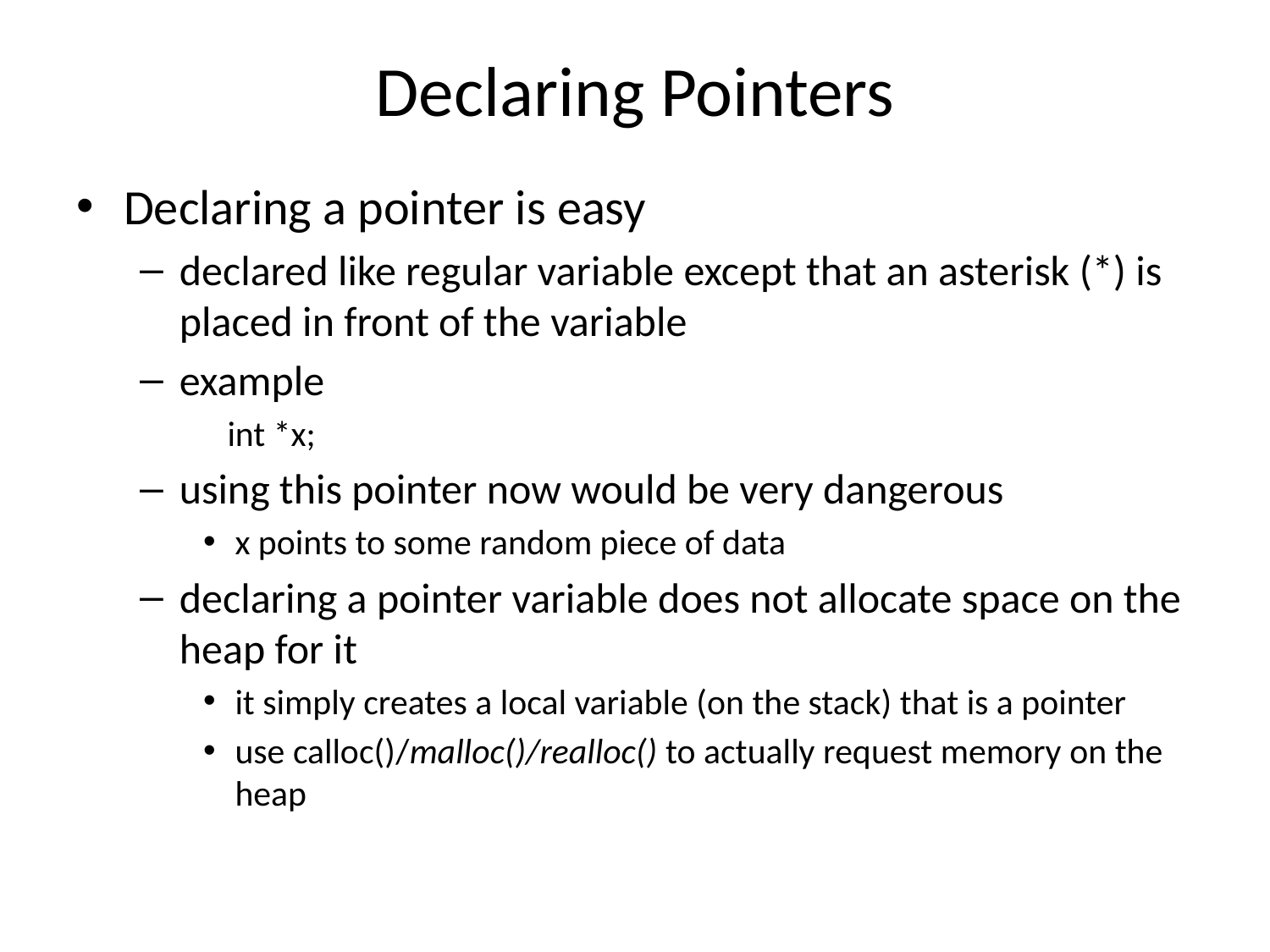

# Declaring Pointers
Declaring a pointer is easy
declared like regular variable except that an asterisk (*) is placed in front of the variable
example
   int *x;
using this pointer now would be very dangerous
x points to some random piece of data
declaring a pointer variable does not allocate space on the heap for it
it simply creates a local variable (on the stack) that is a pointer
use calloc()/malloc()/realloc() to actually request memory on the heap